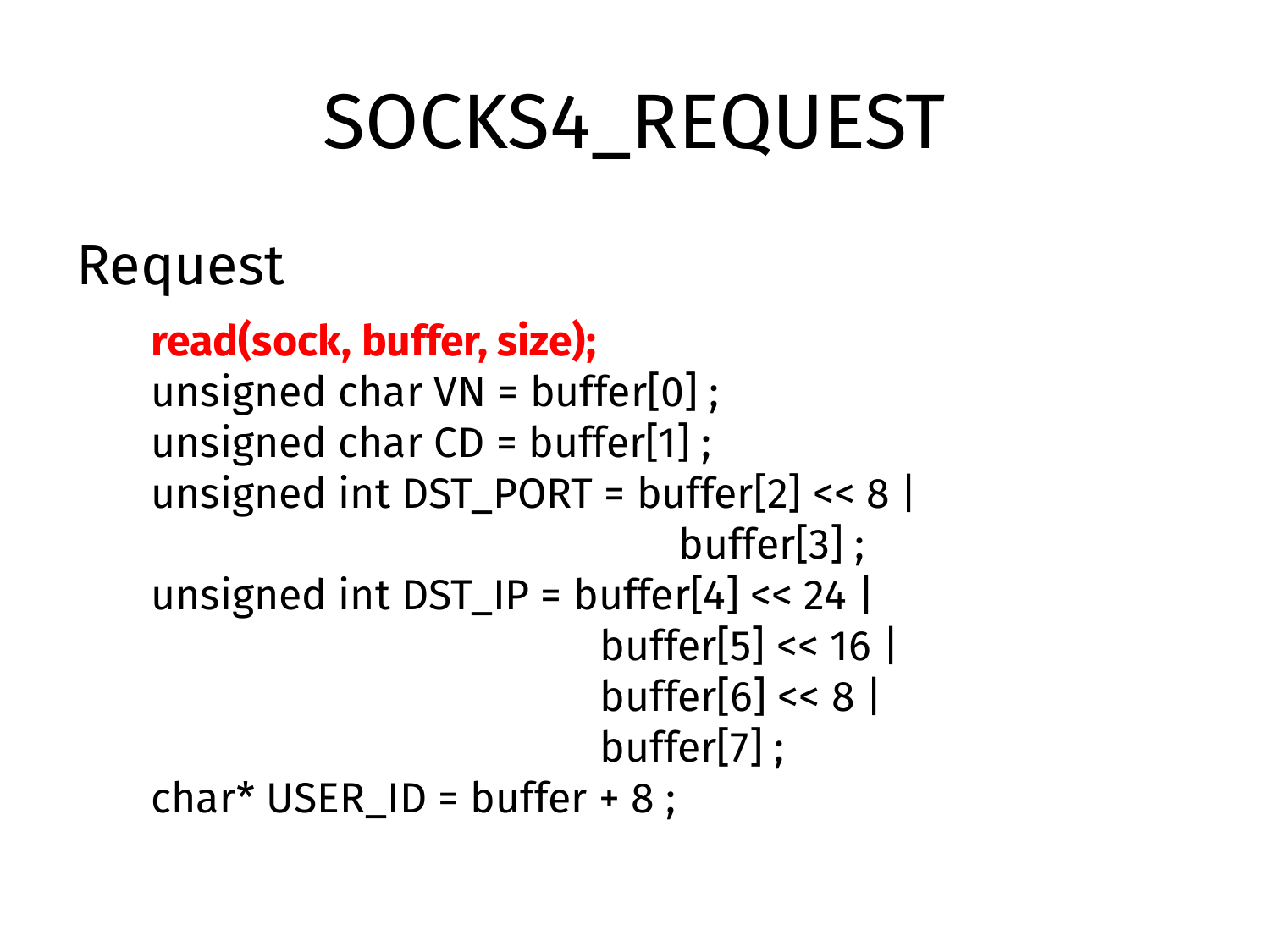

# SOCKS4_REQUEST
Request
read(sock, buffer, size);
unsigned char VN = buffer[0] ;
unsigned char CD = buffer[1] ;
unsigned int DST_PORT = buffer[2] << 8 |
                                               buffer[3] ;
unsigned int DST_IP = buffer[4] << 24 |
                                        buffer[5] << 16 |
                                        buffer[6] << 8 |
                                        buffer[7] ;
char* USER_ID = buffer + 8 ;